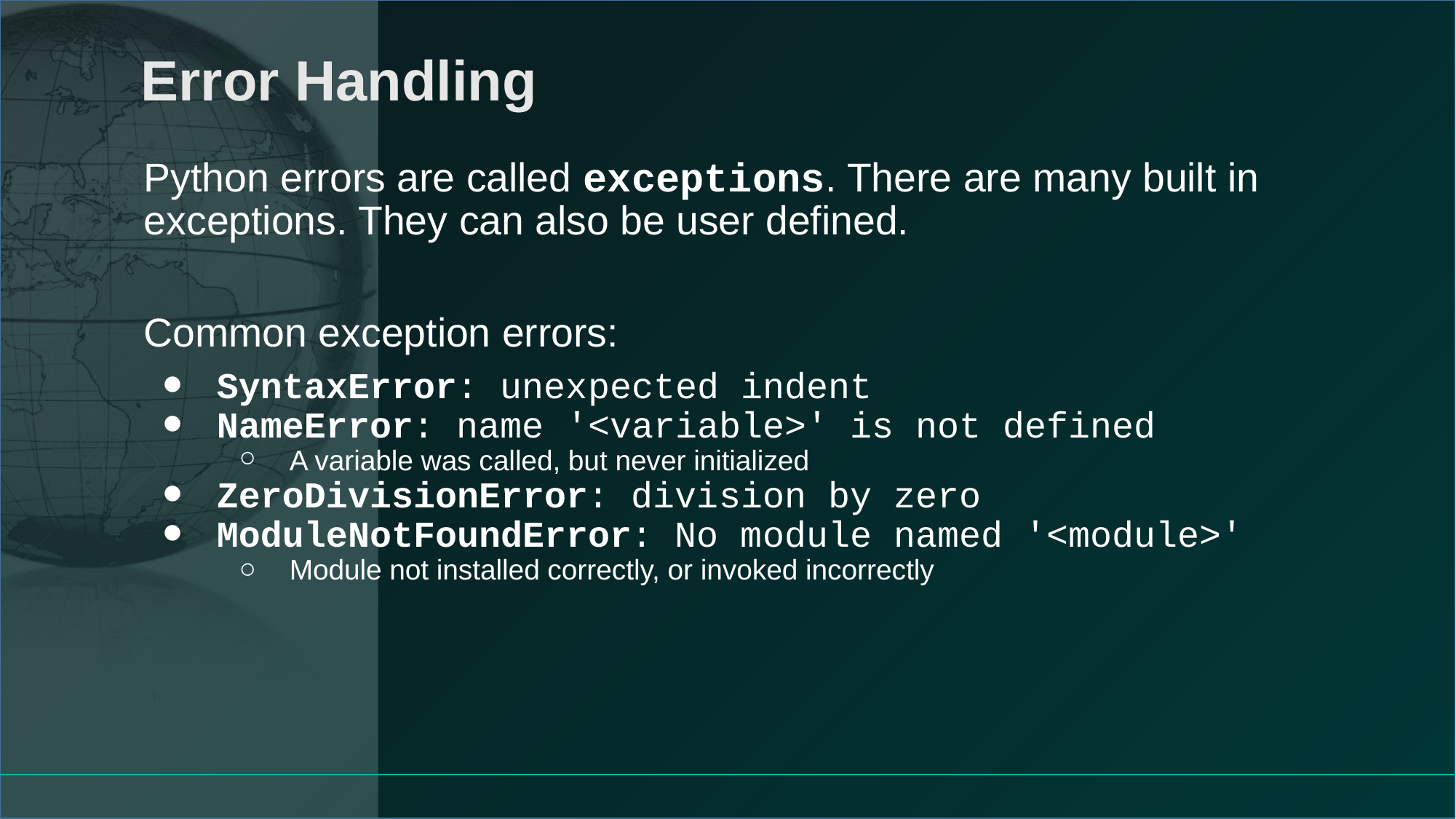

# Error Handling
Python errors are called exceptions. There are many built in exceptions. They can also be user defined.

Common exception errors:
SyntaxError: unexpected indent
NameError: name '<variable>' is not defined
A variable was called, but never initialized
ZeroDivisionError: division by zero
ModuleNotFoundError: No module named '<module>'
Module not installed correctly, or invoked incorrectly